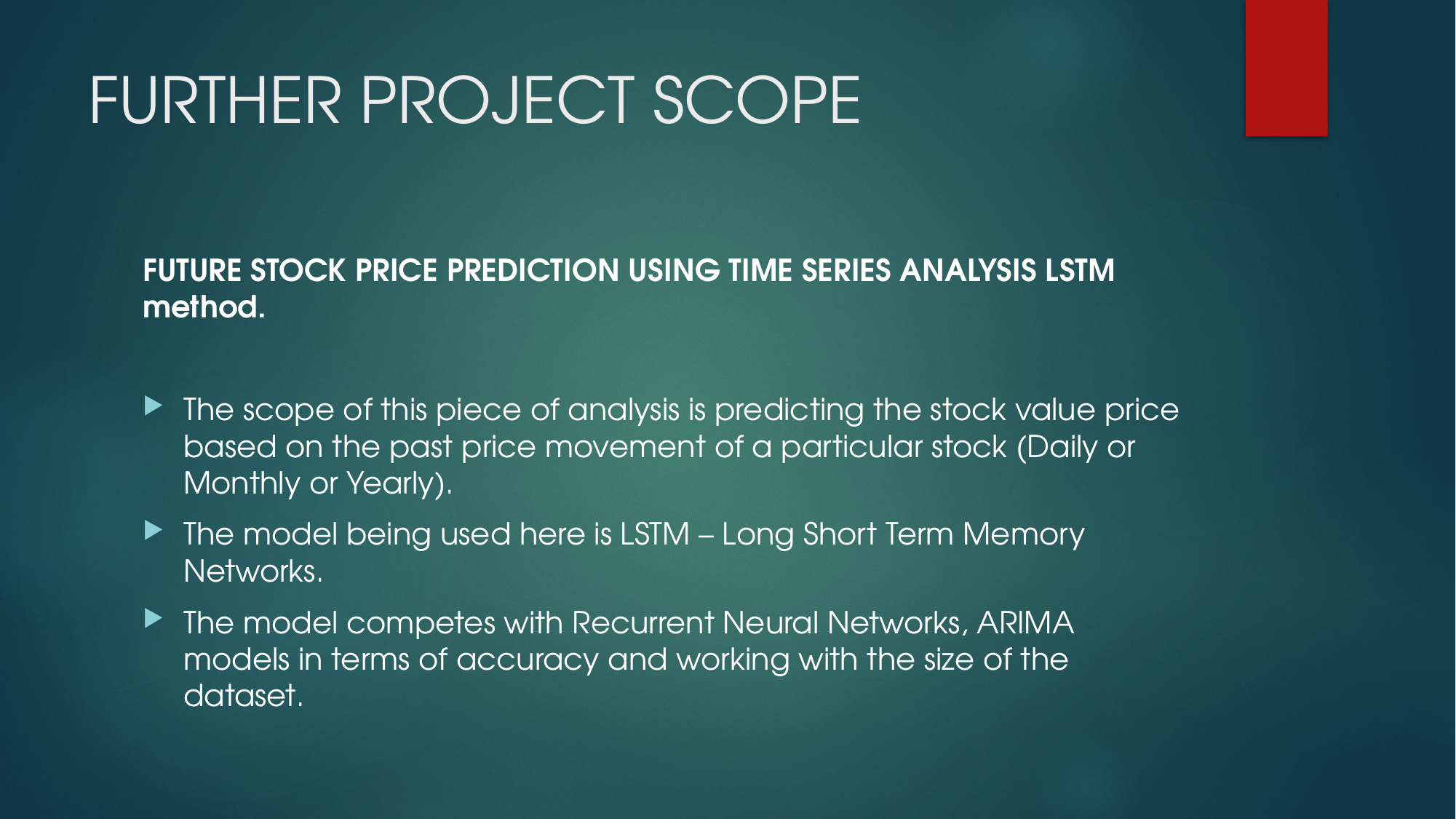

# FURTHER PROJECT SCOPE
FUTURE STOCK PRICE PREDICTION USING TIME SERIES ANALYSIS LSTM method.

The scope of this piece of analysis is predicting the stock value price based on the past price movement of a particular stock (Daily or Monthly or Yearly).
The model being used here is LSTM – Long Short Term Memory Networks.
The model competes with Recurrent Neural Networks, ARIMA models in terms of accuracy and working with the size of the dataset.